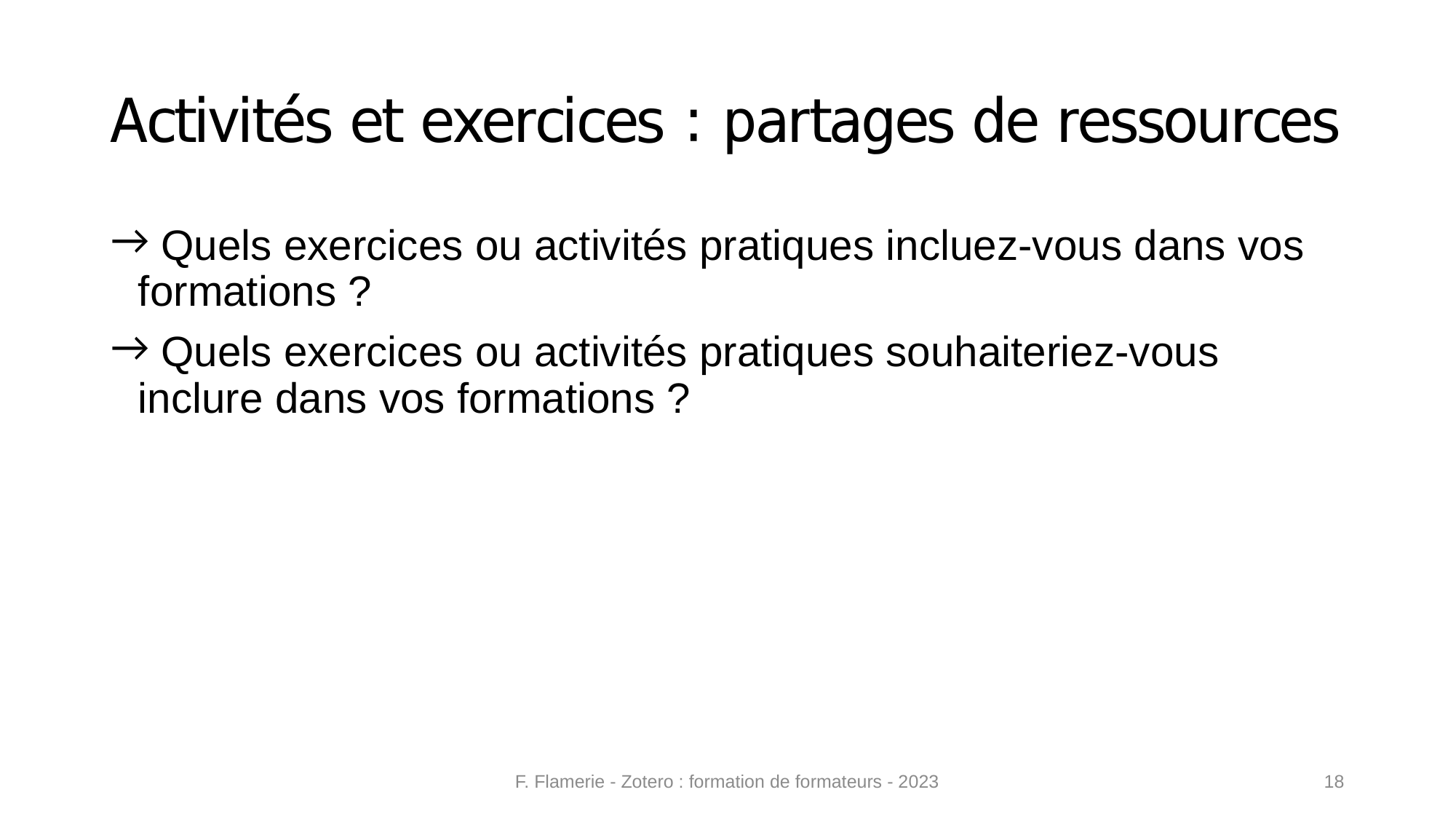

# Activités et exercices : partages de ressources
 Quels exercices ou activités pratiques incluez-vous dans vos formations ?
 Quels exercices ou activités pratiques souhaiteriez-vous inclure dans vos formations ?

F. Flamerie - Zotero : formation de formateurs - 2023
18